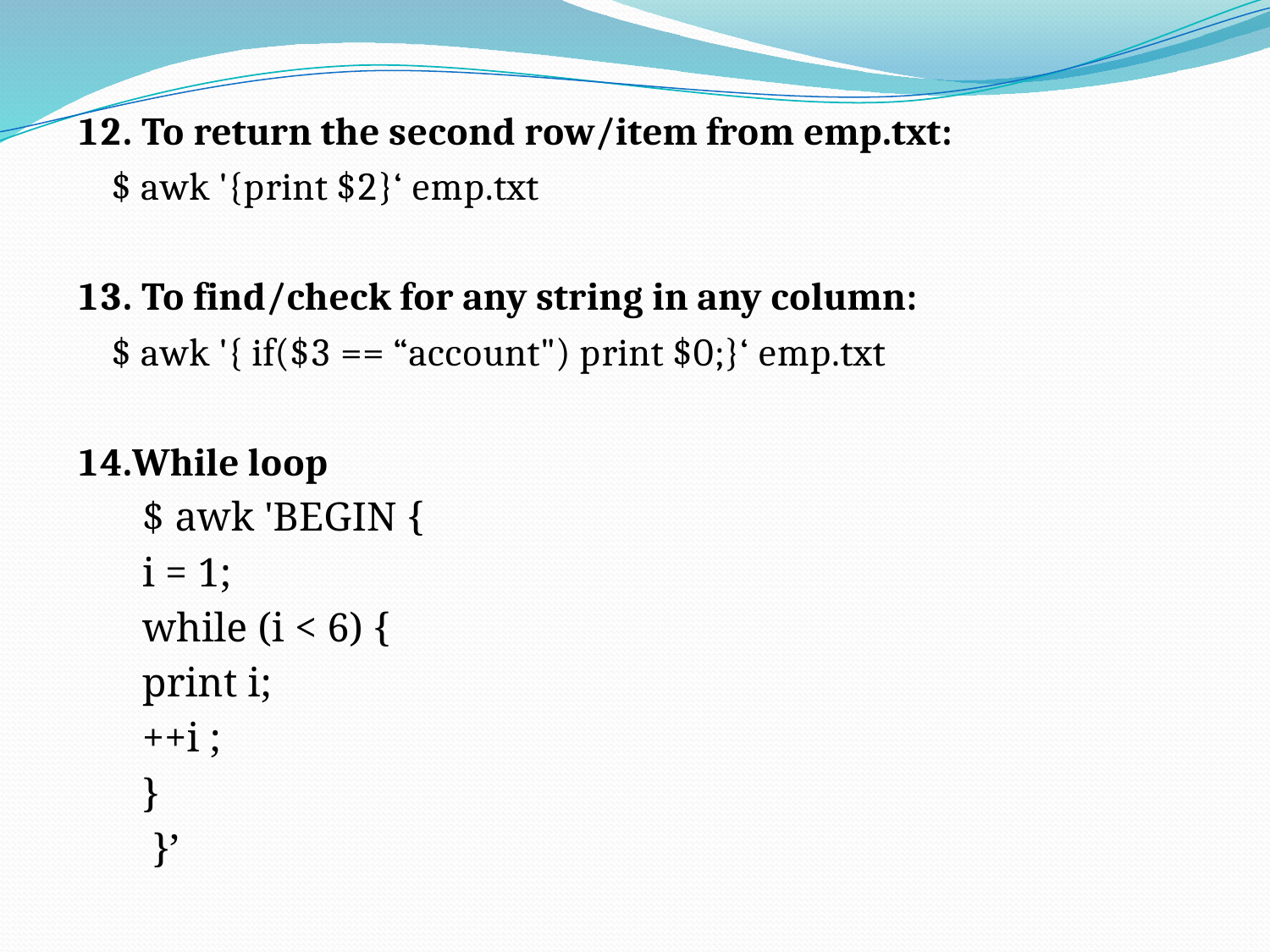

12. To return the second row/item from emp.txt:
	$ awk '{print $2}‘ emp.txt

13. To find/check for any string in any column:
	$ awk '{ if($3 == “account") print $0;}‘ emp.txt

14.While loop
	$ awk 'BEGIN {
		i = 1;
		while (i < 6) {
		print i;
		++i ;
		}
	 }’